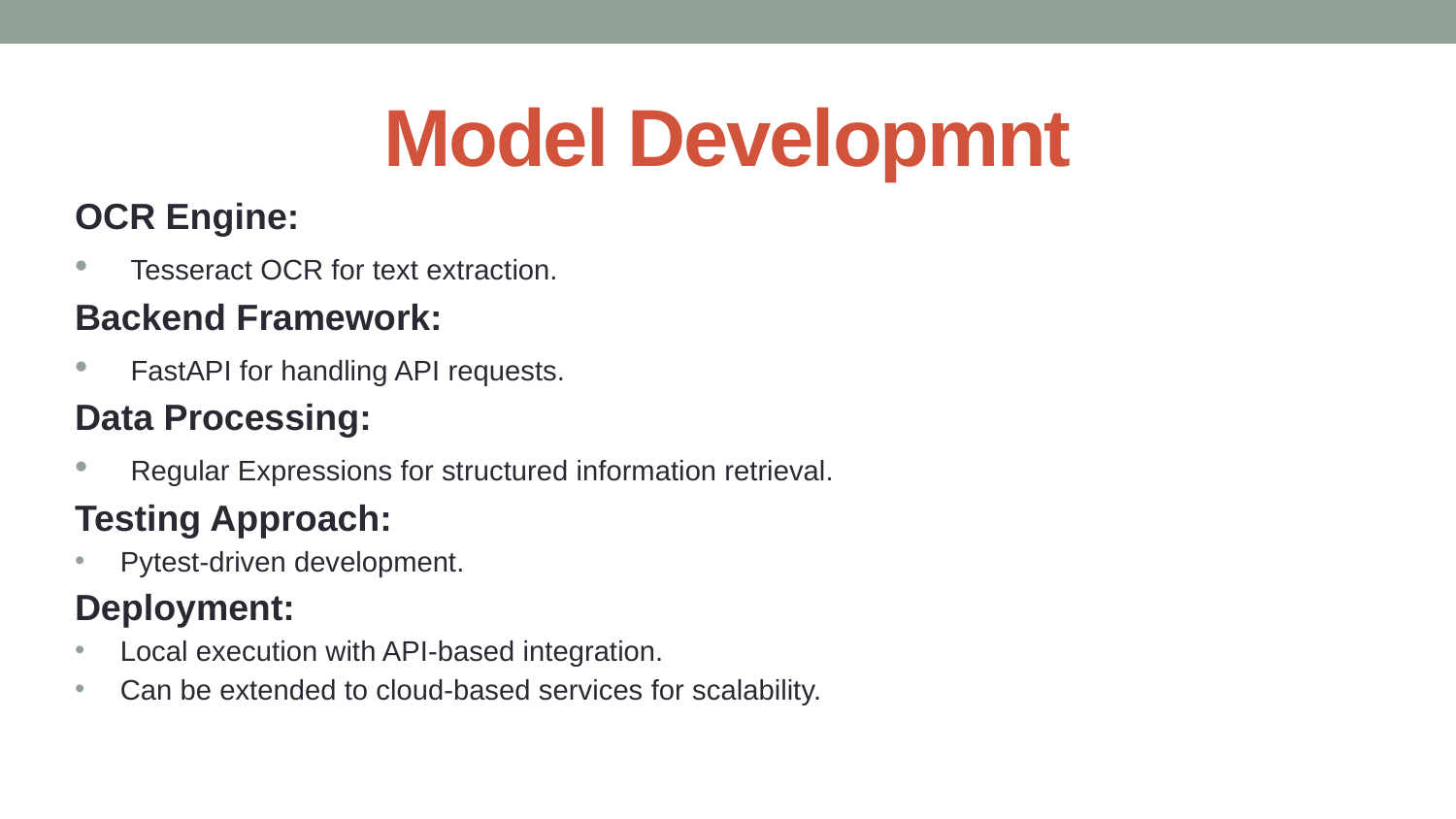

# Model Developmnt
OCR Engine:
 Tesseract OCR for text extraction.
Backend Framework:
 FastAPI for handling API requests.
Data Processing:
 Regular Expressions for structured information retrieval.
Testing Approach:
Pytest-driven development.
Deployment:
Local execution with API-based integration.
Can be extended to cloud-based services for scalability.